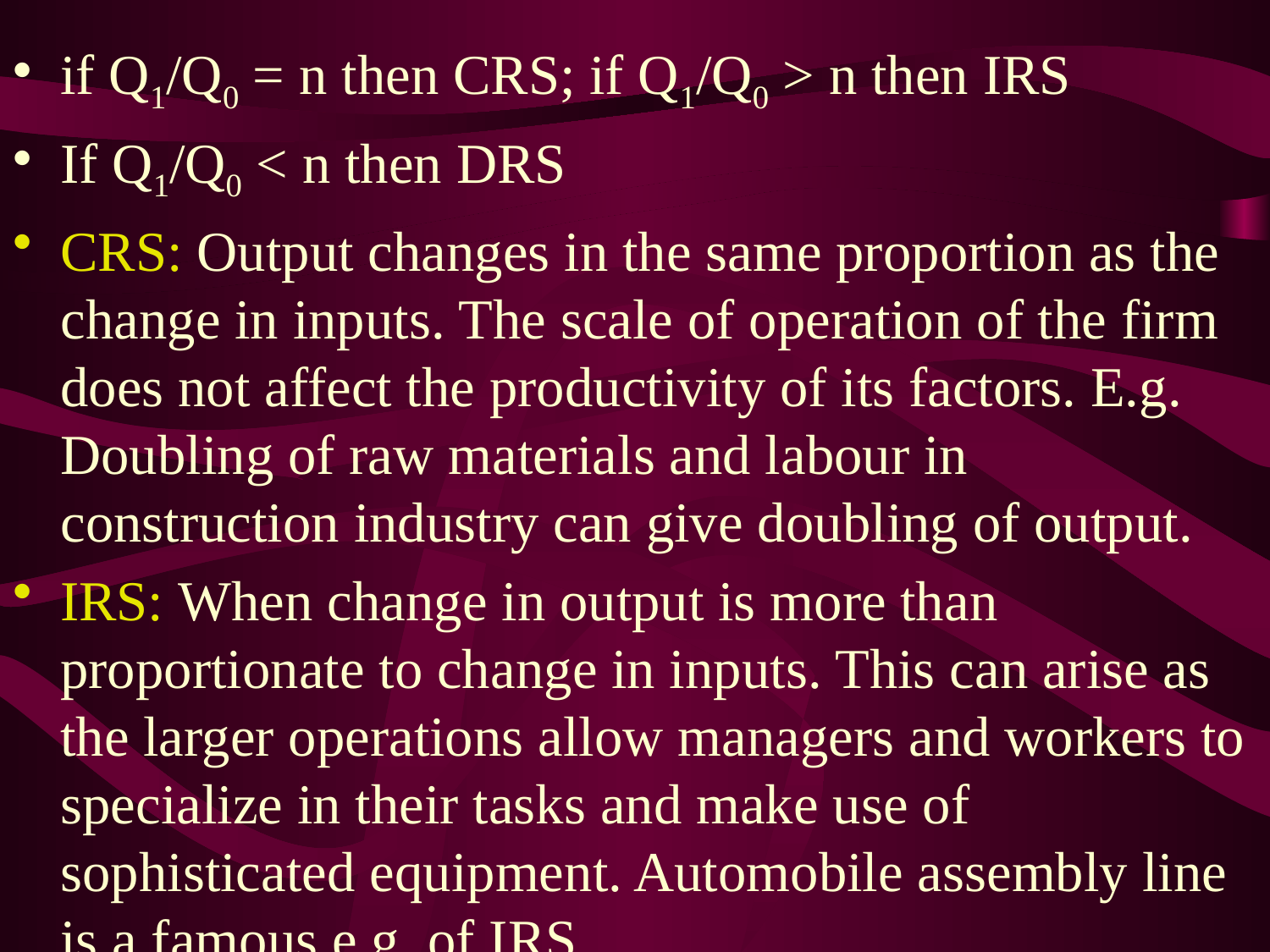

if Q1/Q0 = n then CRS; if Q1/Q0 > n then IRS
If Q1/Q0 < n then DRS
CRS: Output changes in the same proportion as the change in inputs. The scale of operation of the firm does not affect the productivity of its factors. E.g. Doubling of raw materials and labour in construction industry can give doubling of output.
IRS: When change in output is more than proportionate to change in inputs. This can arise as the larger operations allow managers and workers to specialize in their tasks and make use of sophisticated equipment. Automobile assembly line is a famous e.g. of IRS.